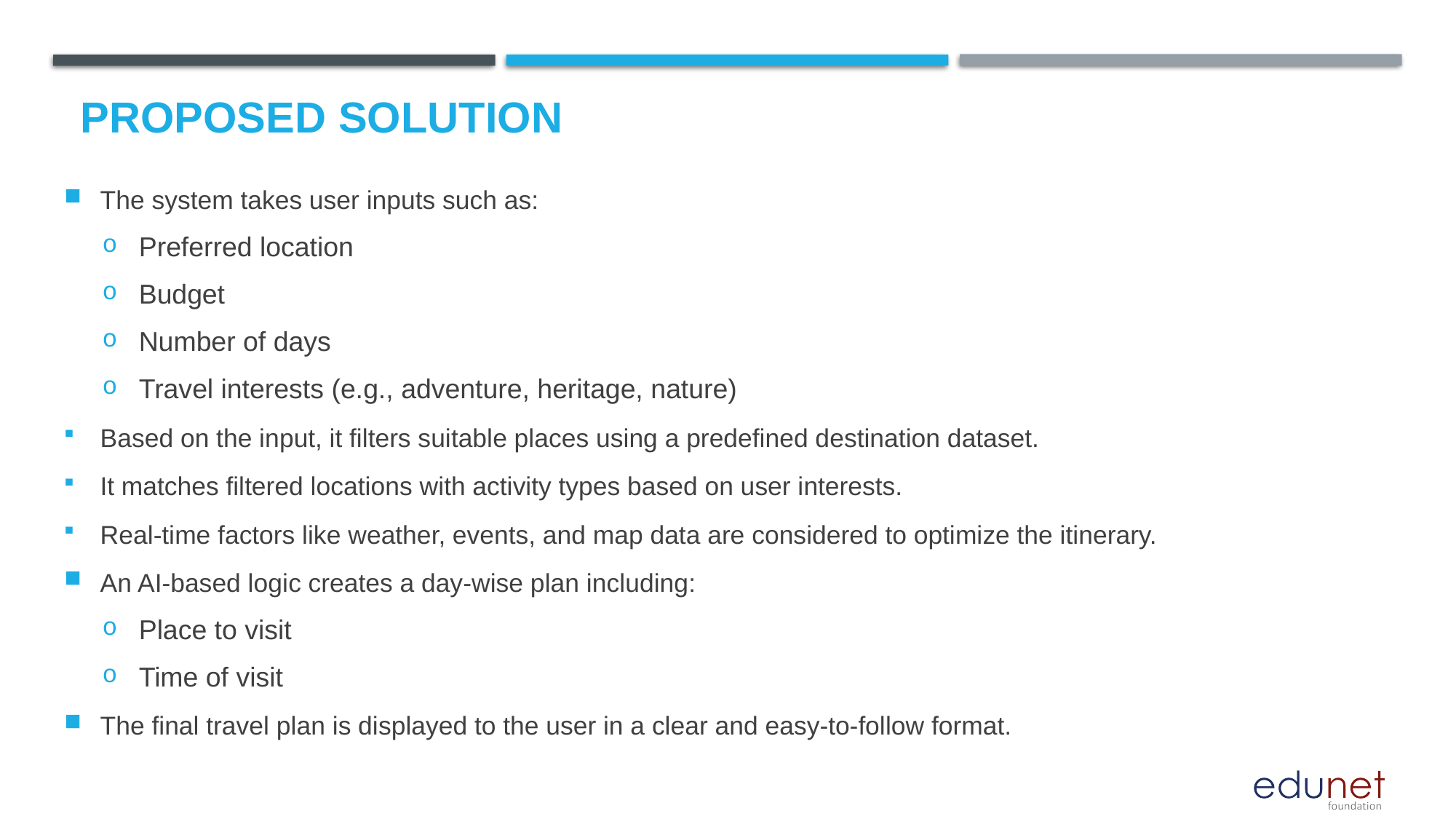

# Proposed Solution

The system takes user inputs such as:
Preferred location
Budget
Number of days
Travel interests (e.g., adventure, heritage, nature)
Based on the input, it filters suitable places using a predefined destination dataset.
It matches filtered locations with activity types based on user interests.
Real-time factors like weather, events, and map data are considered to optimize the itinerary.
An AI-based logic creates a day-wise plan including:
Place to visit
Time of visit
The final travel plan is displayed to the user in a clear and easy-to-follow format.